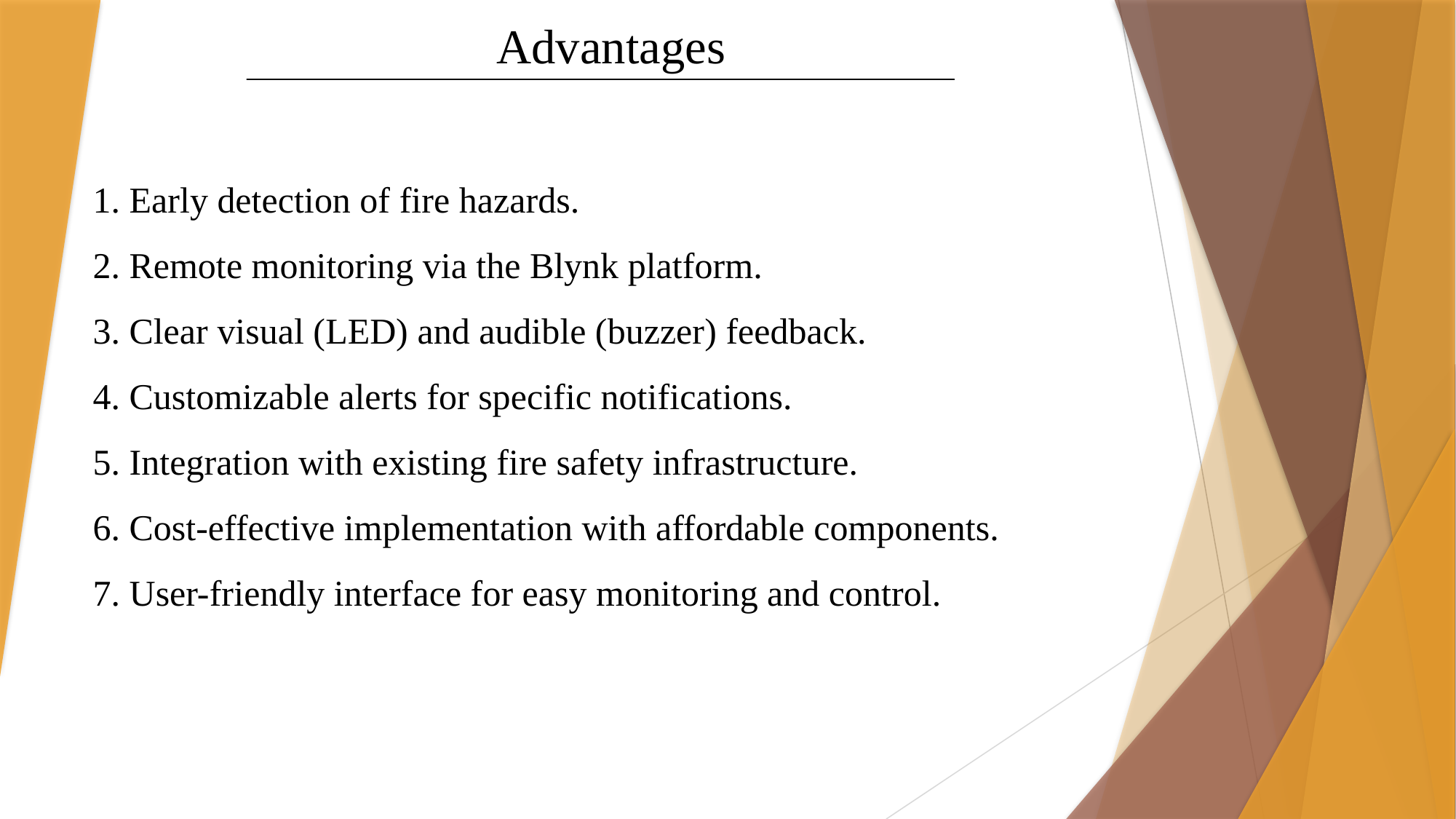

Advantages
 Early detection of fire hazards.
 Remote monitoring via the Blynk platform.
 Clear visual (LED) and audible (buzzer) feedback.
 Customizable alerts for specific notifications.
 Integration with existing fire safety infrastructure.
 Cost-effective implementation with affordable components.
 User-friendly interface for easy monitoring and control.